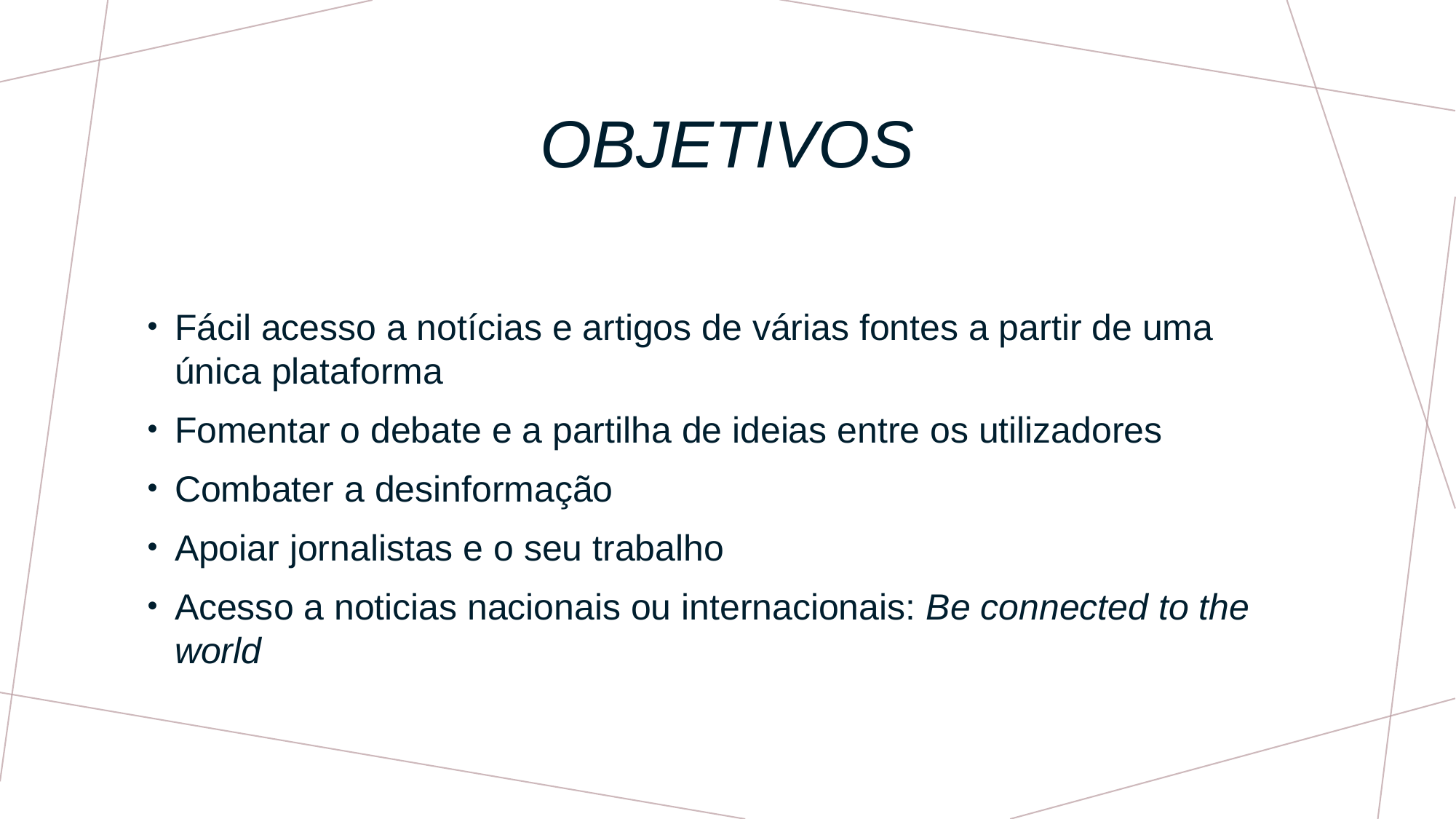

# Objetivos

Fácil acesso a notícias e artigos de várias fontes a partir de uma única plataforma
Fomentar o debate e a partilha de ideias entre os utilizadores
Combater a desinformação
Apoiar jornalistas e o seu trabalho
Acesso a noticias nacionais ou internacionais: Be connected to the world